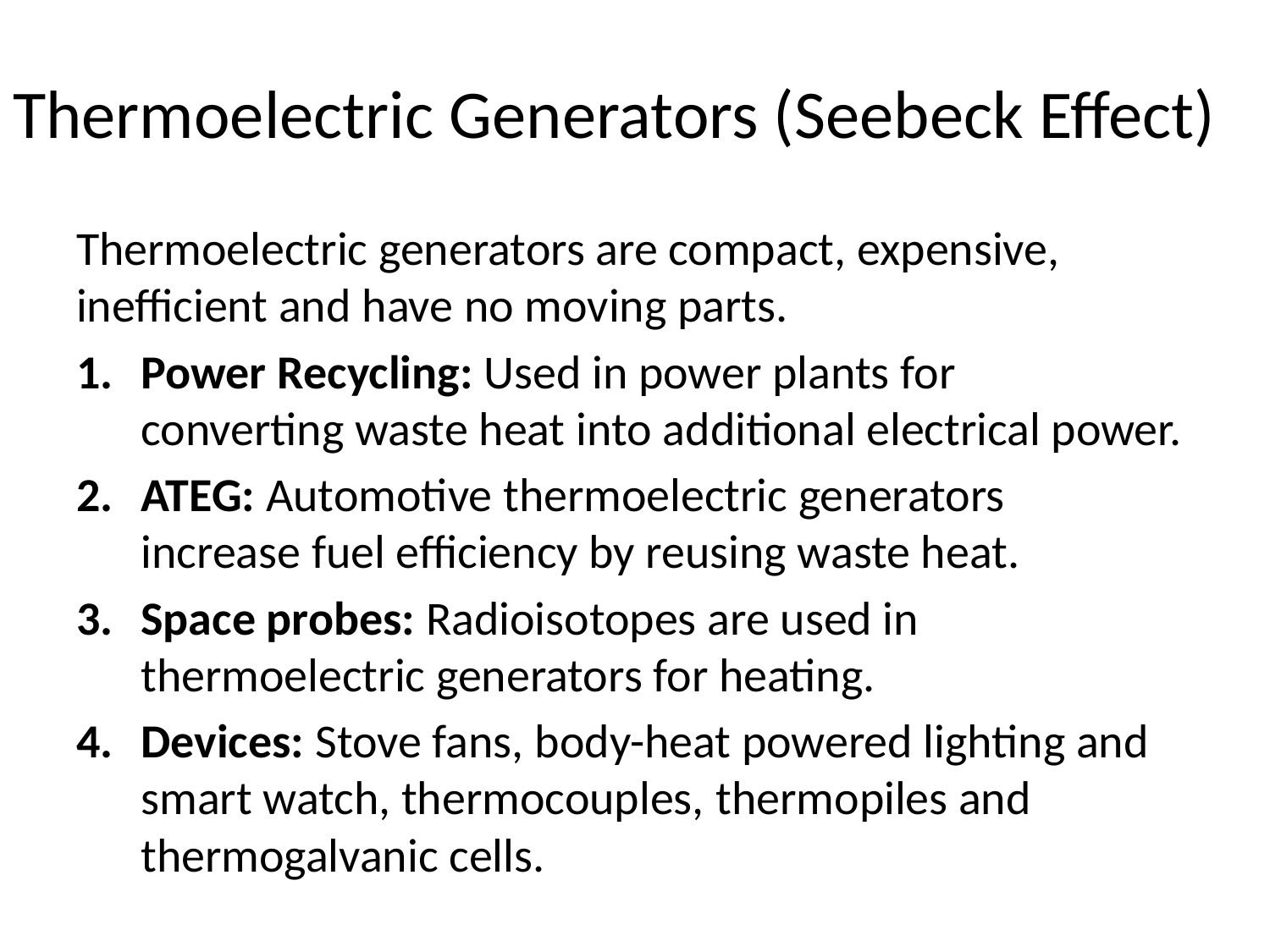

# Thermoelectric Generators (Seebeck Effect)
Thermoelectric generators are compact, expensive, inefficient and have no moving parts.
Power Recycling: Used in power plants for converting waste heat into additional electrical power.
ATEG: Automotive thermoelectric generators increase fuel efficiency by reusing waste heat.
Space probes: Radioisotopes are used in thermoelectric generators for heating.
Devices: Stove fans, body-heat powered lighting and smart watch, thermocouples, thermopiles and thermogalvanic cells.